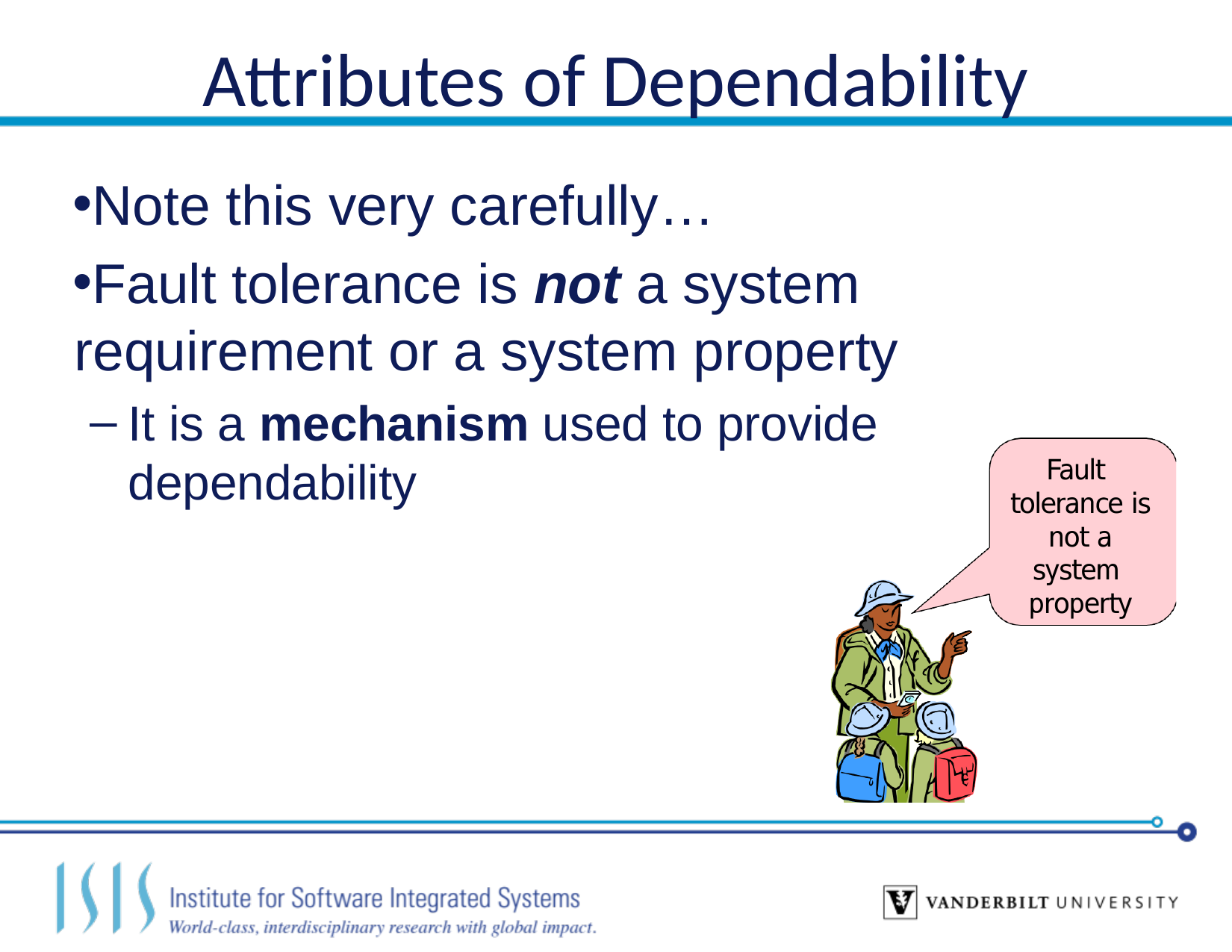

# Attributes of Dependability
Note this very carefully…
Fault tolerance is not a system requirement or a system property
It is a mechanism used to provide dependability

Fault  tolerance is  not a  system  property